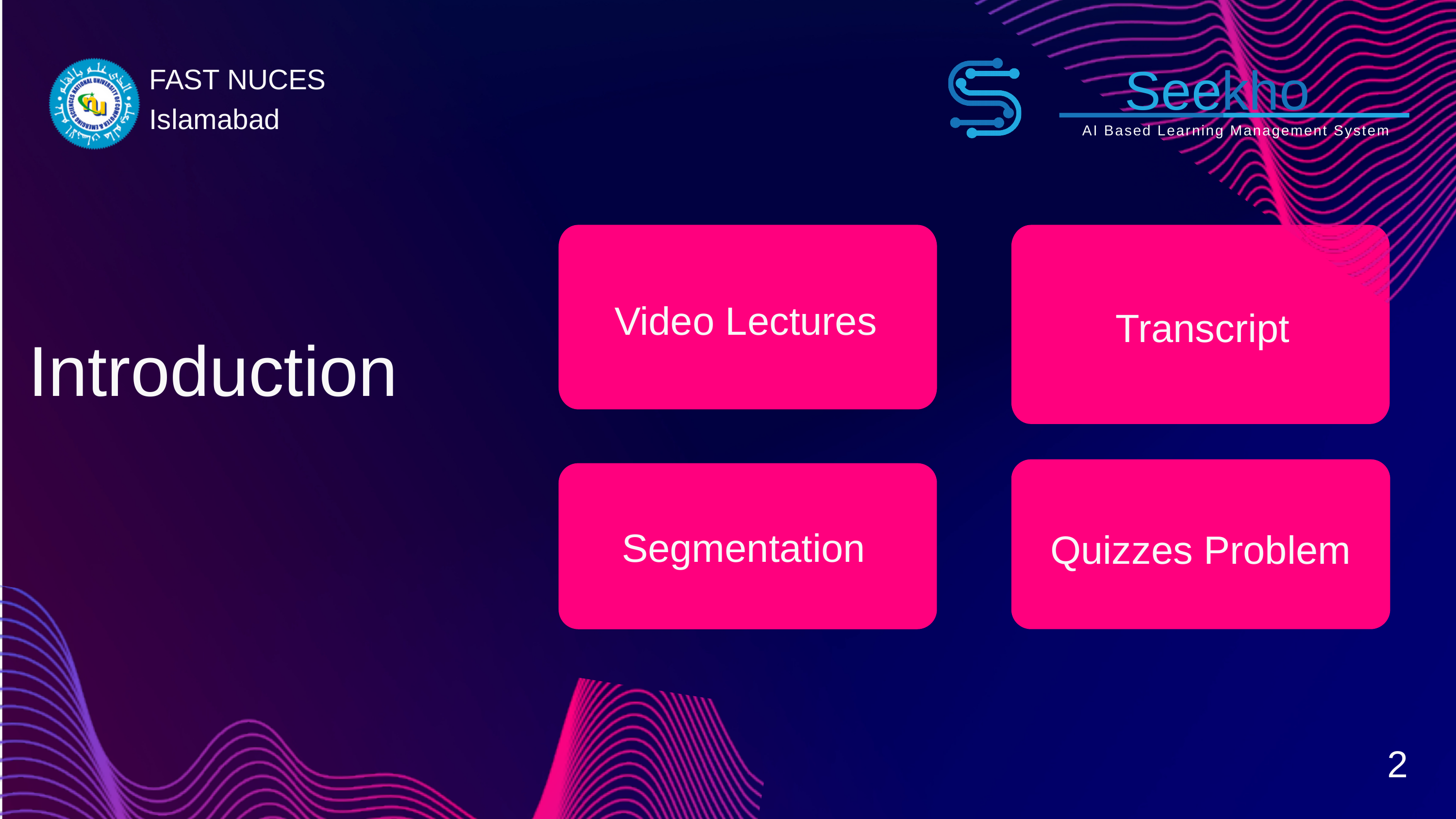

Seekho
FAST NUCES Islamabad

AI Based Learning Management System

Video Lectures
Transcript
Introduction

Segmentation
Quizzes Problem

2